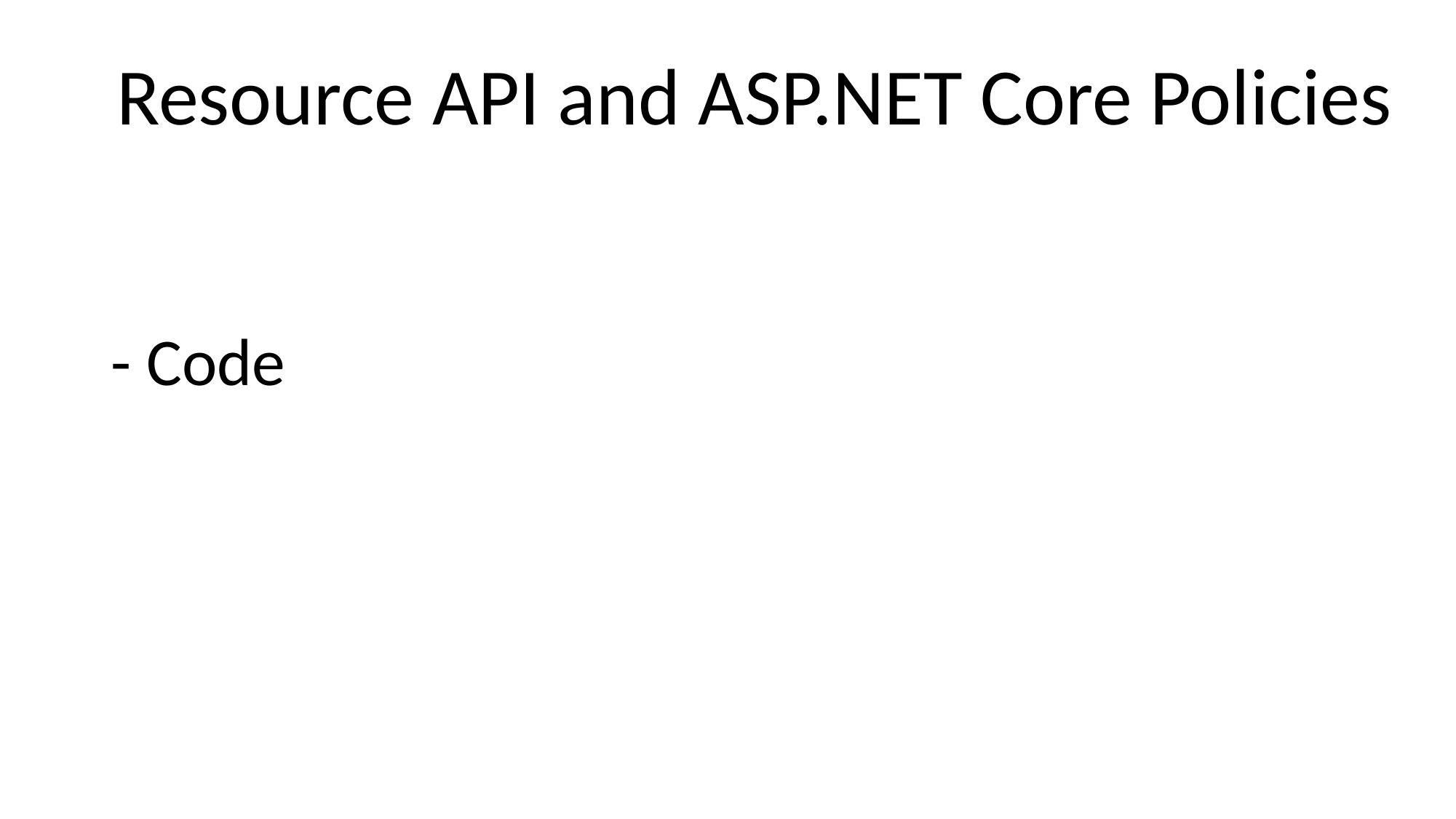

# - Code
Resource API and ASP.NET Core Policies